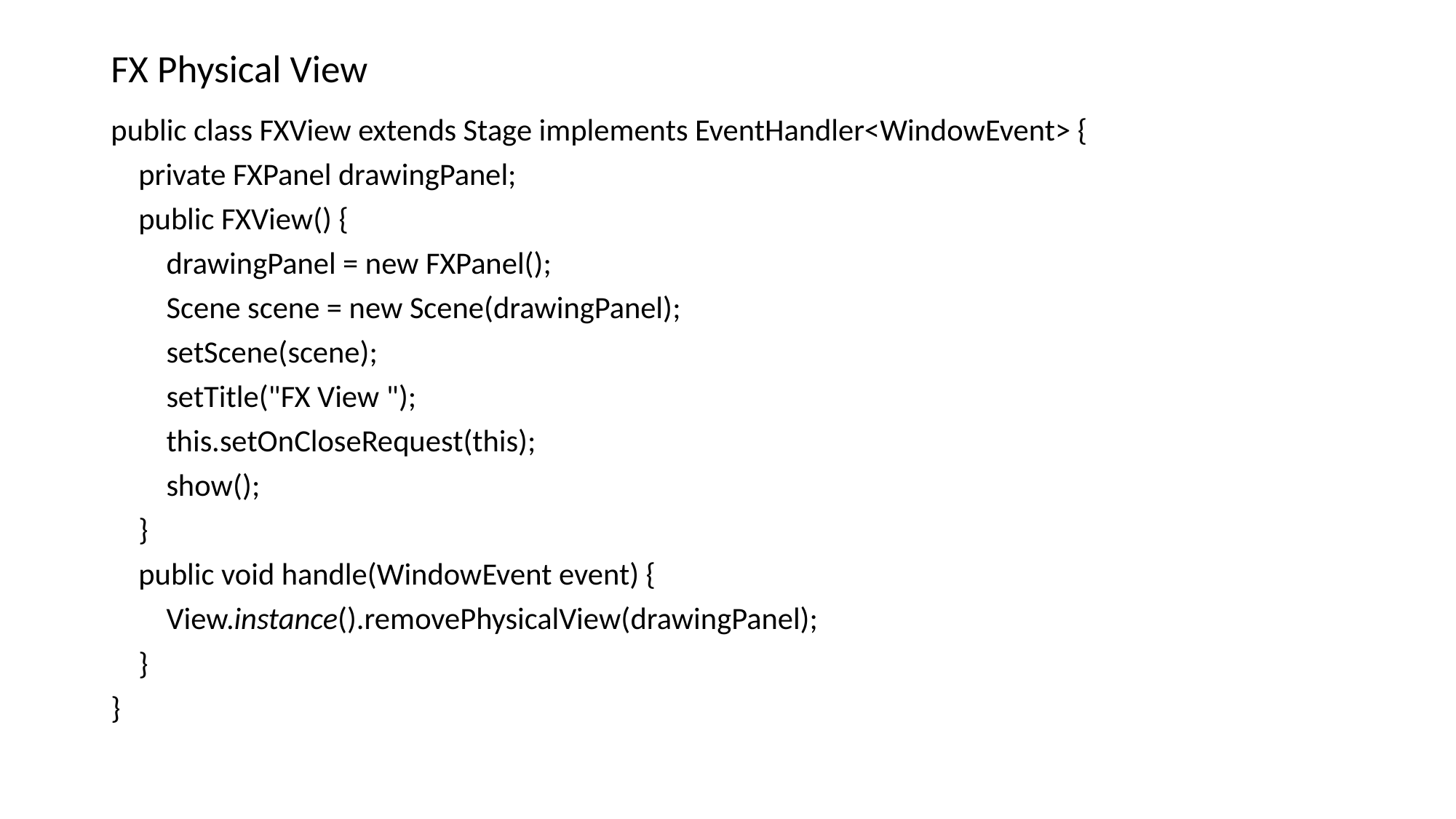

# FX Physical View
public class FXView extends Stage implements EventHandler<WindowEvent> {
    private FXPanel drawingPanel;
    public FXView() {
        drawingPanel = new FXPanel();
        Scene scene = new Scene(drawingPanel);
        setScene(scene);
        setTitle("FX View ");
        this.setOnCloseRequest(this);
        show();
    }
    public void handle(WindowEvent event) {
        View.instance().removePhysicalView(drawingPanel);
    }
}